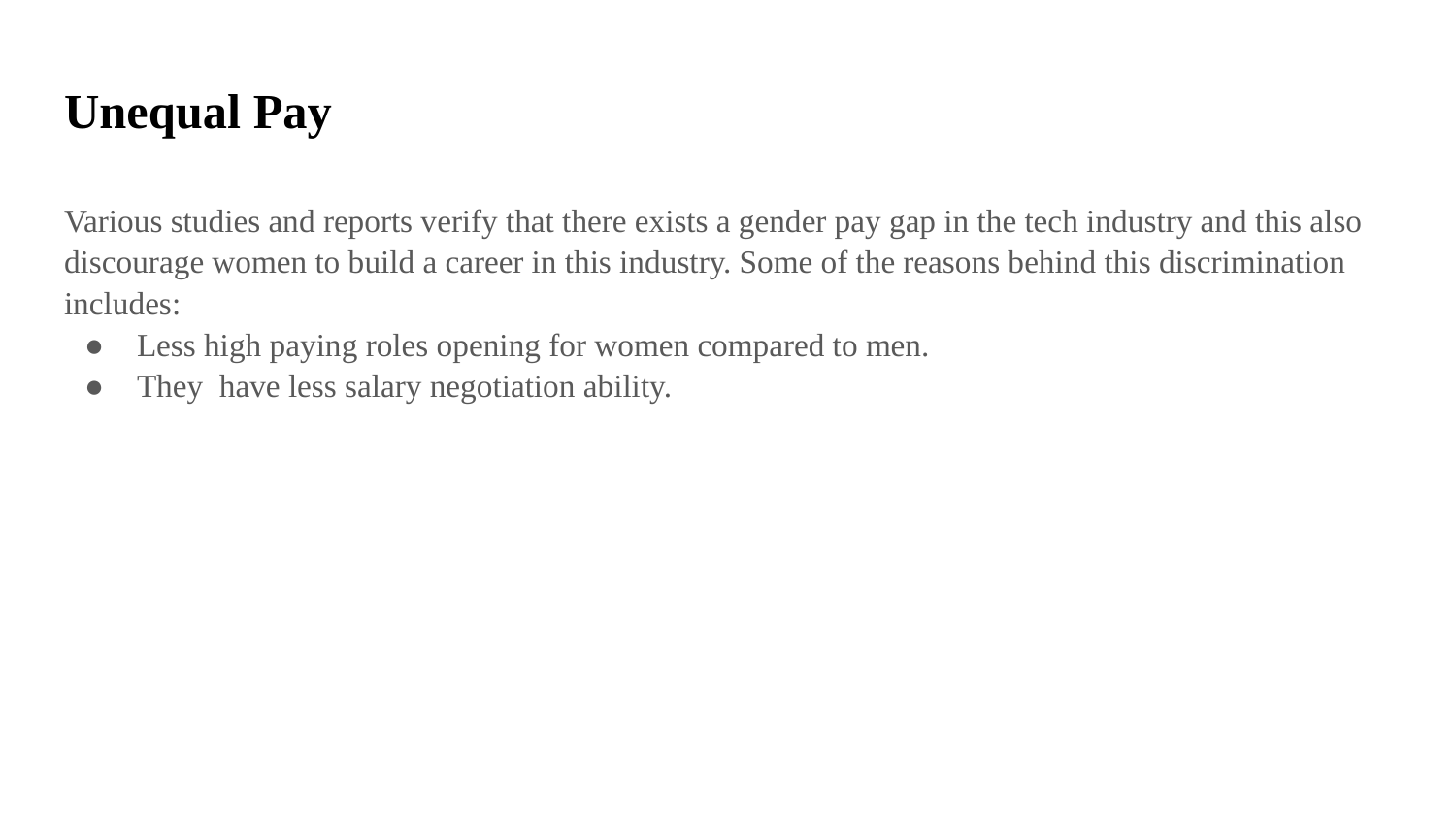

# Unequal Pay
Various studies and reports verify that there exists a gender pay gap in the tech industry and this also discourage women to build a career in this industry. Some of the reasons behind this discrimination includes:
Less high paying roles opening for women compared to men.
They  have less salary negotiation ability.